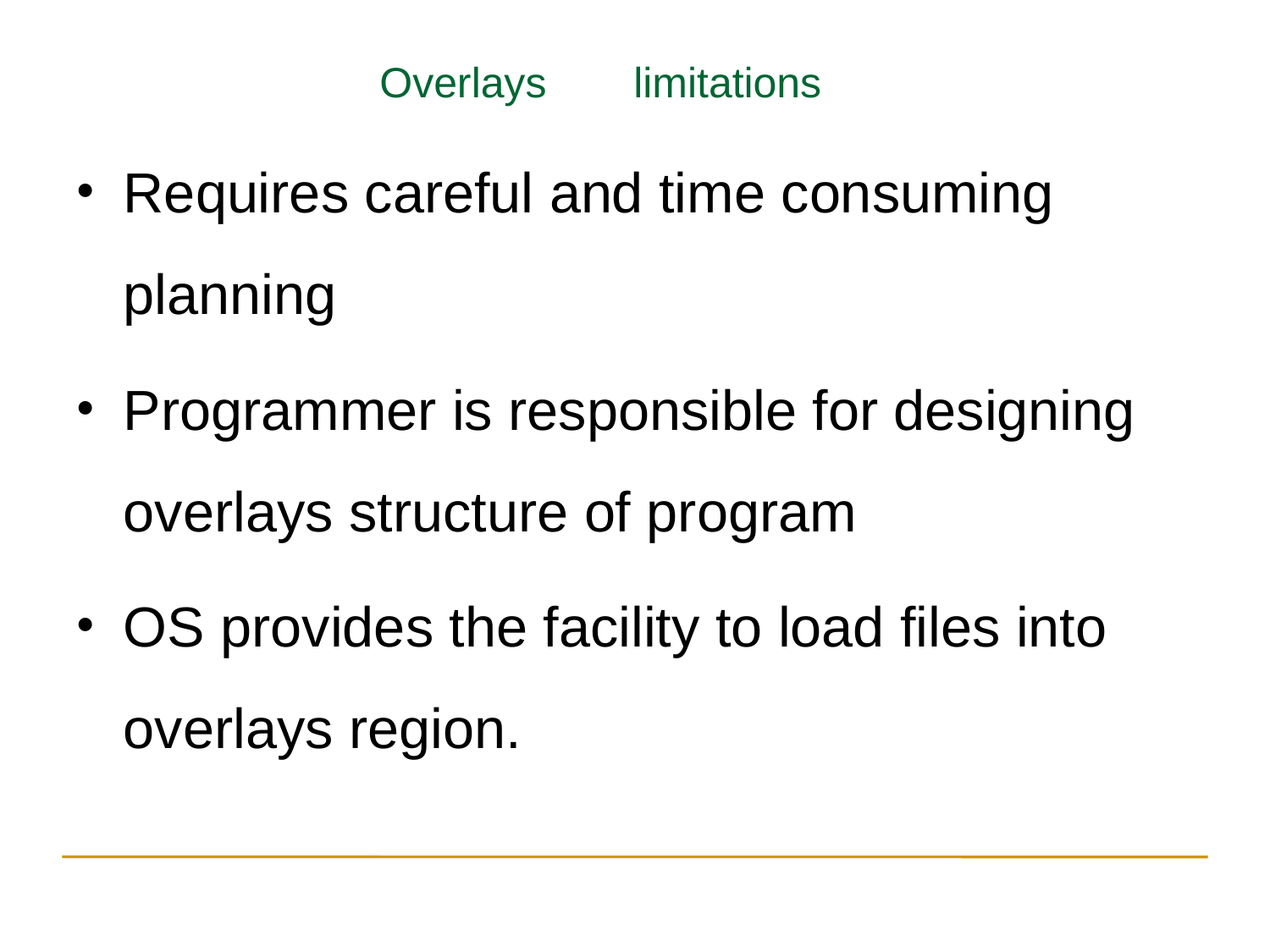

Overlays	limitations
Requires careful and time consuming planning
Programmer is responsible for designing overlays structure of program
OS provides the facility to load files into overlays region.